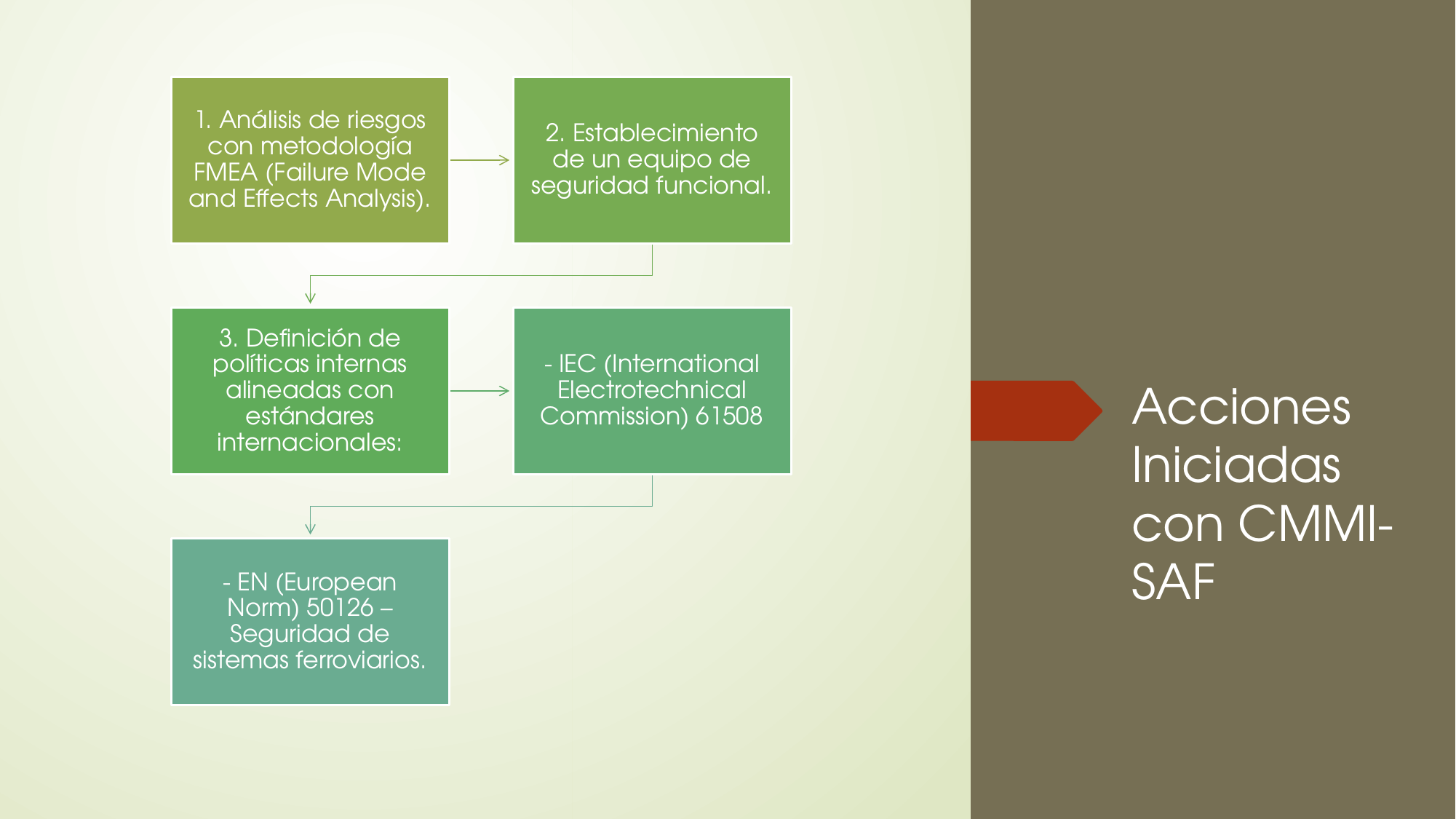

1. Análisis de riesgos con metodología FMEA (Failure Mode and Effects Analysis).

2. Establecimiento de un equipo de seguridad funcional.

3. Definición de políticas internas alineadas con estándares internacionales:

- IEC (International Electrotechnical Commission) 61508
- EN (European Norm) 50126 – Seguridad de sistemas ferroviarios.
# Acciones Iniciadas con CMMI-SAF